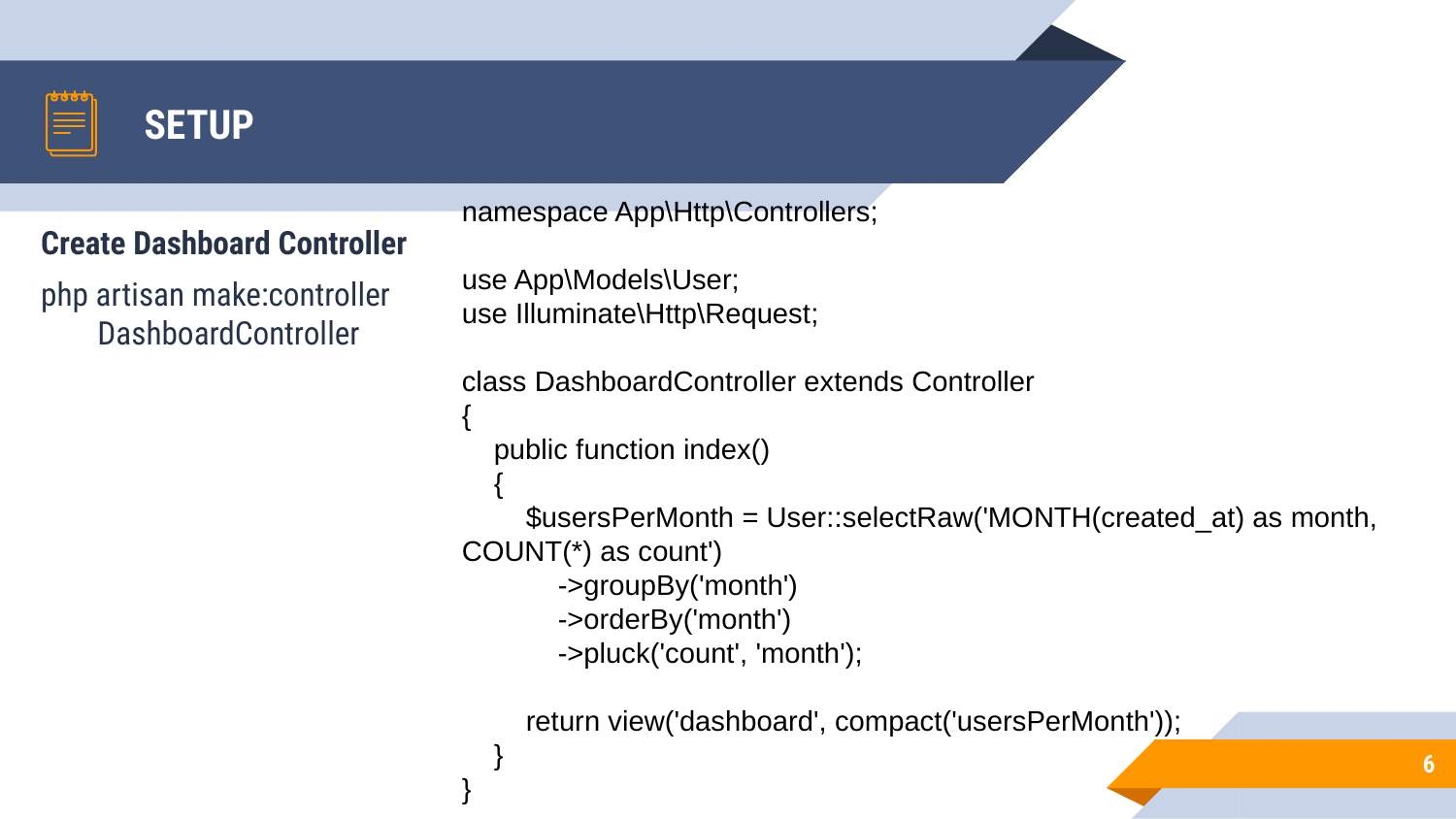

# SETUP

namespace App\Http\Controllers;

use App\Models\User;
use Illuminate\Http\Request;

class DashboardController extends Controller
{
    public function index()
    {
        $usersPerMonth = User::selectRaw('MONTH(created_at) as month, COUNT(*) as count')
            ->groupBy('month')
            ->orderBy('month')
            ->pluck('count', 'month');

        return view('dashboard', compact('usersPerMonth'));
    }
}
Create Dashboard Controller
php artisan make:controller DashboardController
6